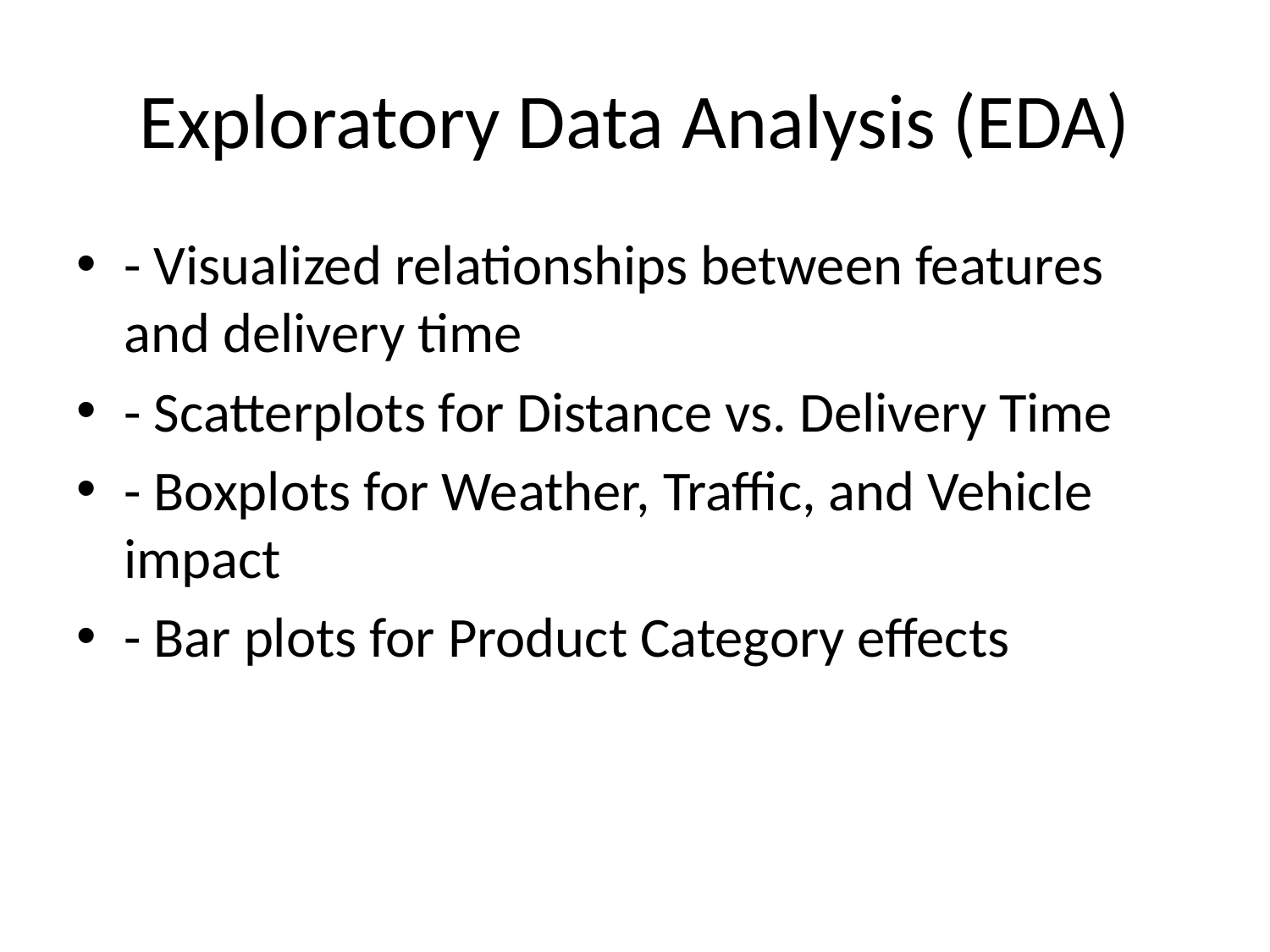

# Exploratory Data Analysis (EDA)
- Visualized relationships between features and delivery time
- Scatterplots for Distance vs. Delivery Time
- Boxplots for Weather, Traffic, and Vehicle impact
- Bar plots for Product Category effects